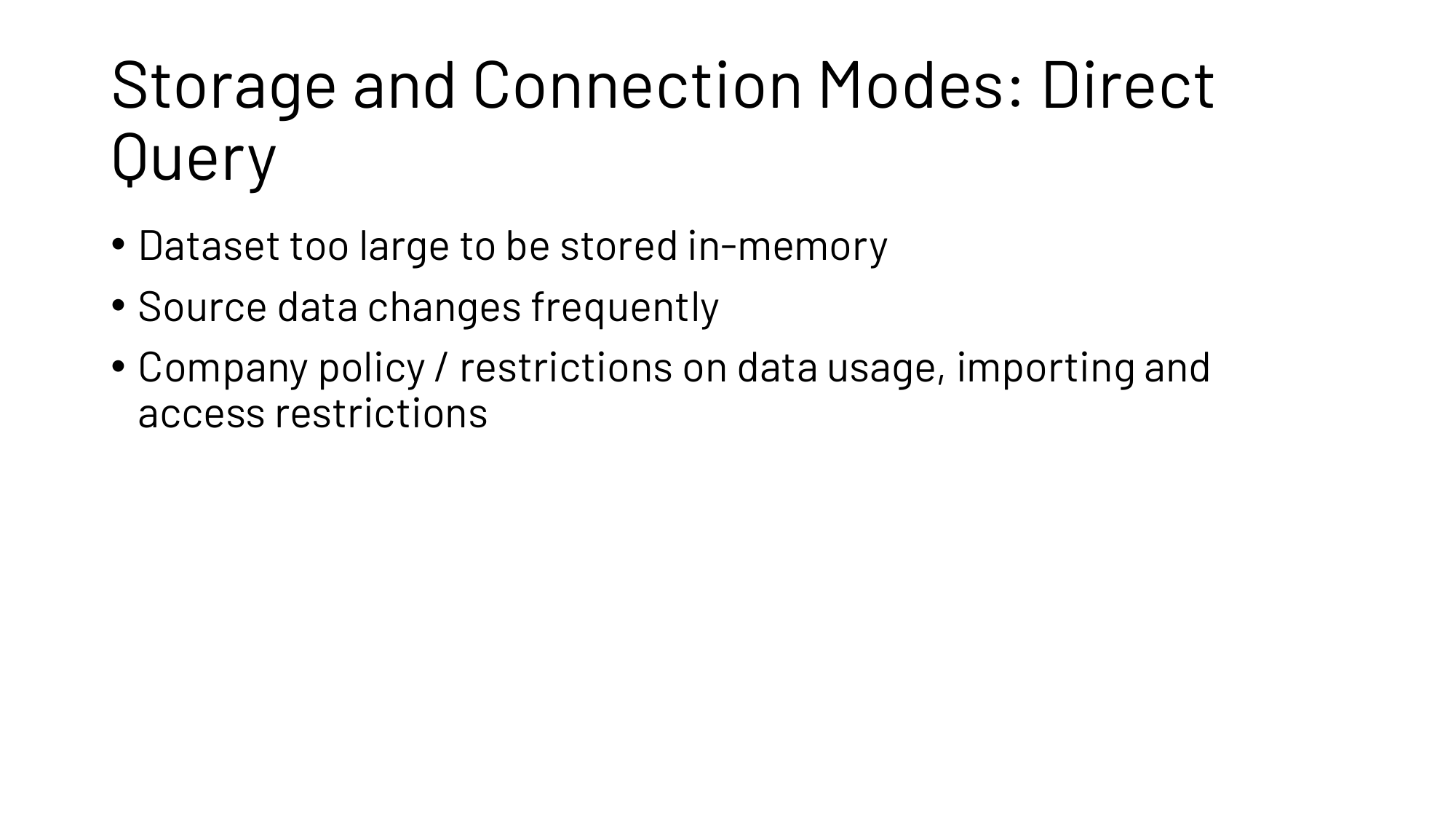

# Storage and Connection Modes: Direct Query
Dataset too large to be stored in-memory
Source data changes frequently
Company policy / restrictions on data usage, importing and access restrictions